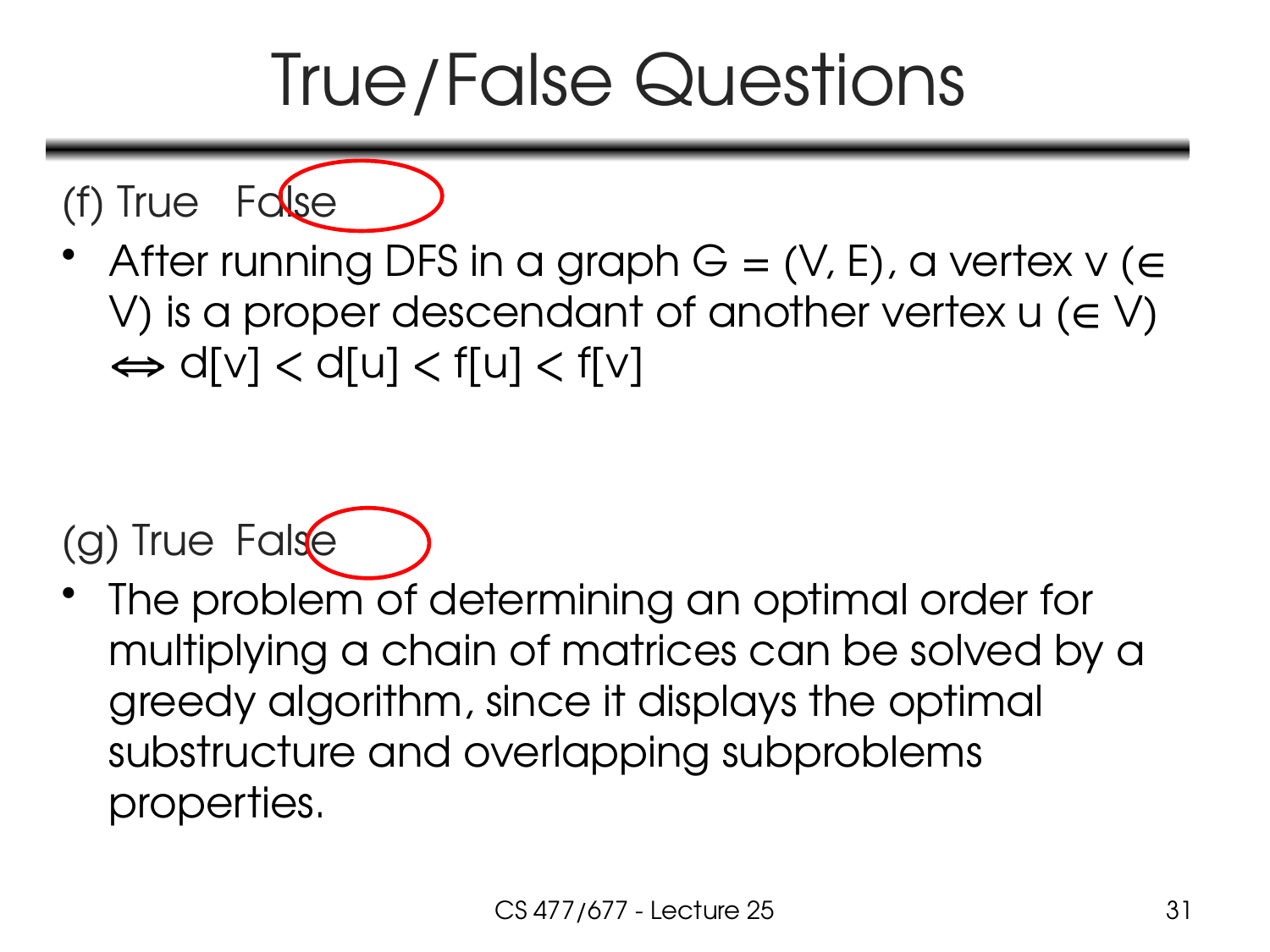

# True/False Questions

(f) True 	False
After running DFS in a graph G = (V, E), a vertex v (∈ V) is a proper descendant of another vertex u (∈ V) ⟺ d[v] < d[u] < f[u] < f[v]

(g) True	False
The problem of determining an optimal order for multiplying a chain of matrices can be solved by a greedy algorithm, since it displays the optimal substructure and overlapping subproblems properties.

CS 477/677 - Lecture 25
31